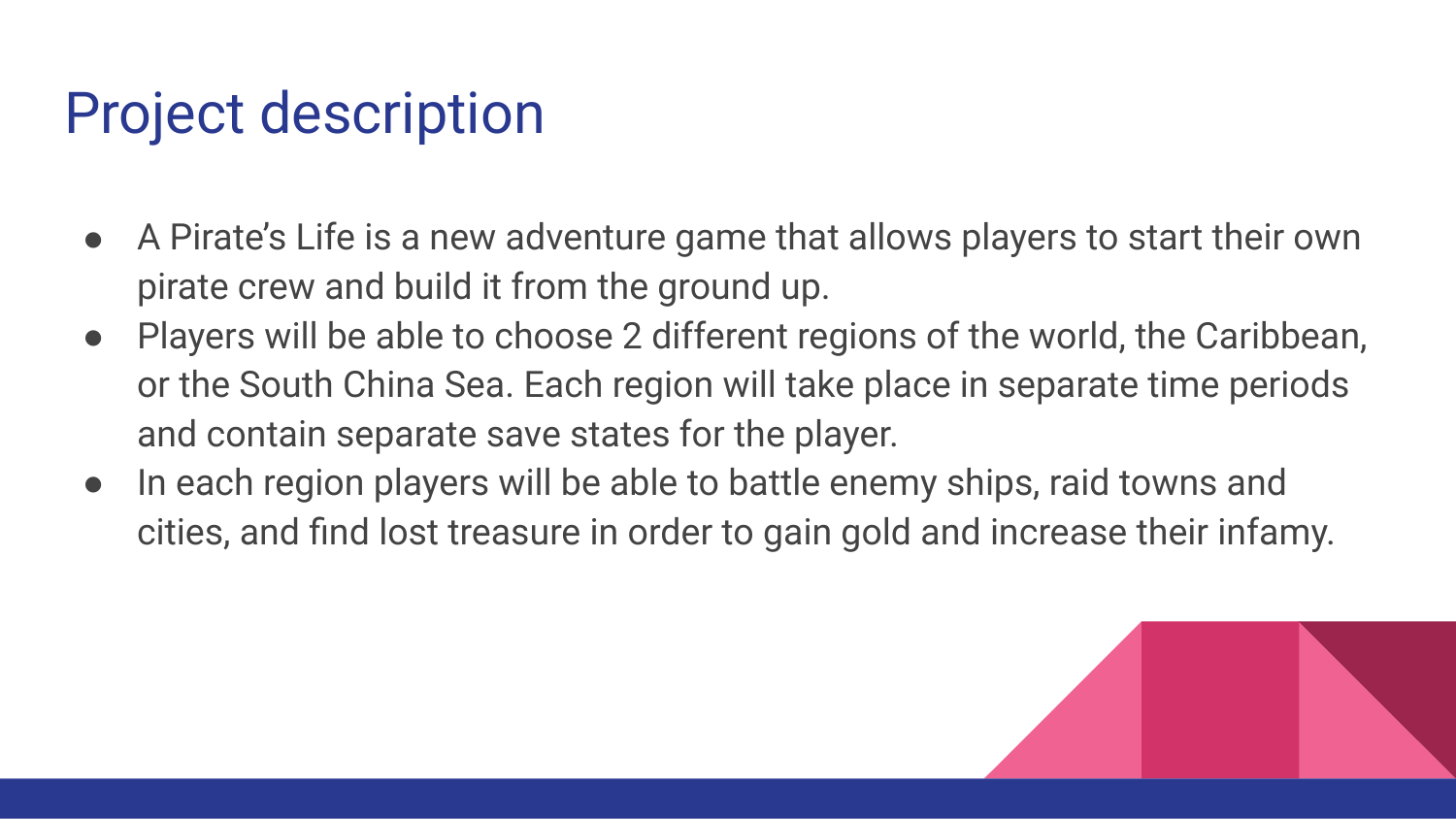

# Project description
A Pirate’s Life is a new adventure game that allows players to start their own pirate crew and build it from the ground up.
Players will be able to choose 2 different regions of the world, the Caribbean, or the South China Sea. Each region will take place in separate time periods and contain separate save states for the player.
In each region players will be able to battle enemy ships, raid towns and cities, and find lost treasure in order to gain gold and increase their infamy.